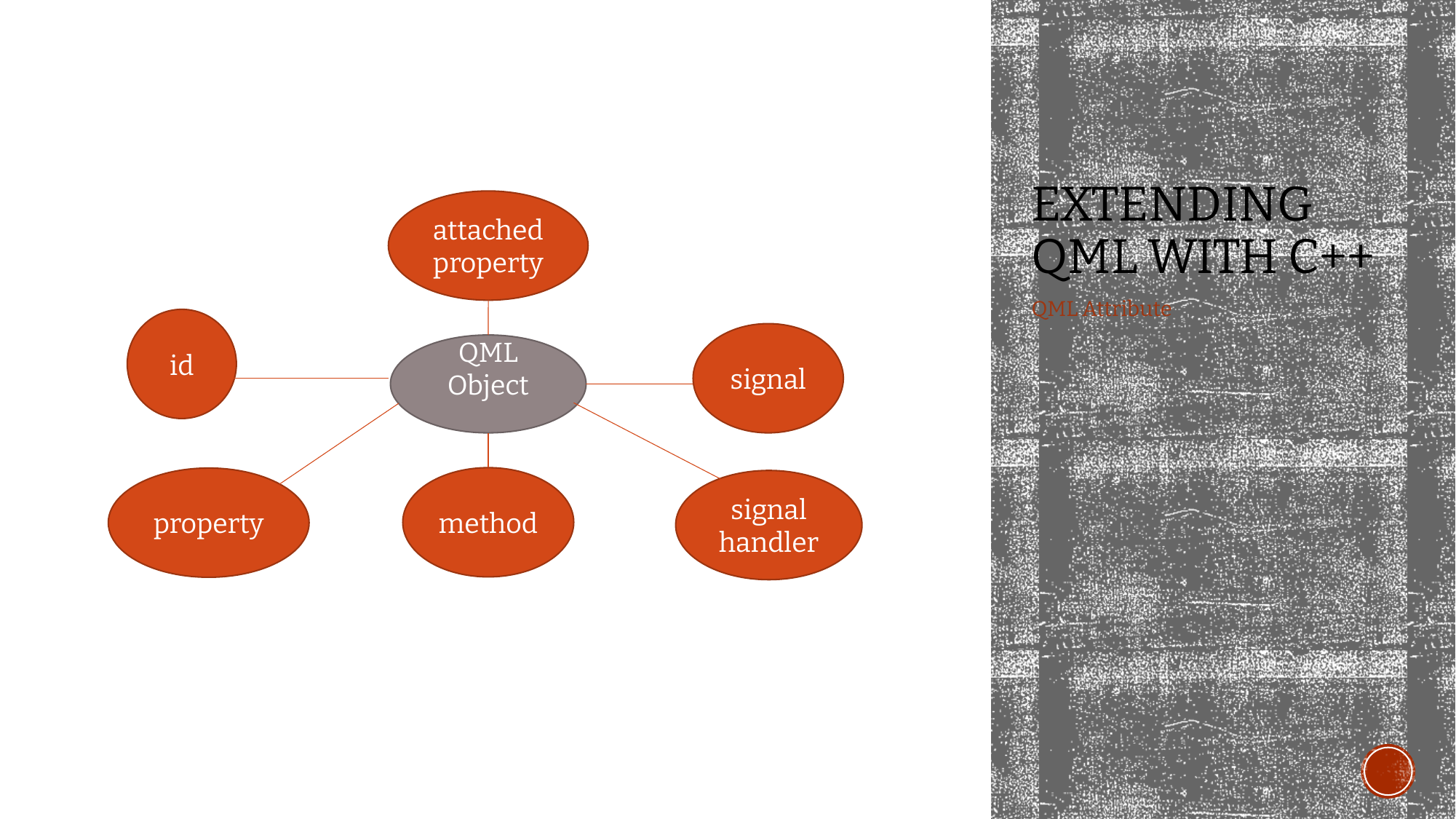

# extending QML with C++
attached property
QML Attribute
id
signal
QML Object

method
property
signal handler